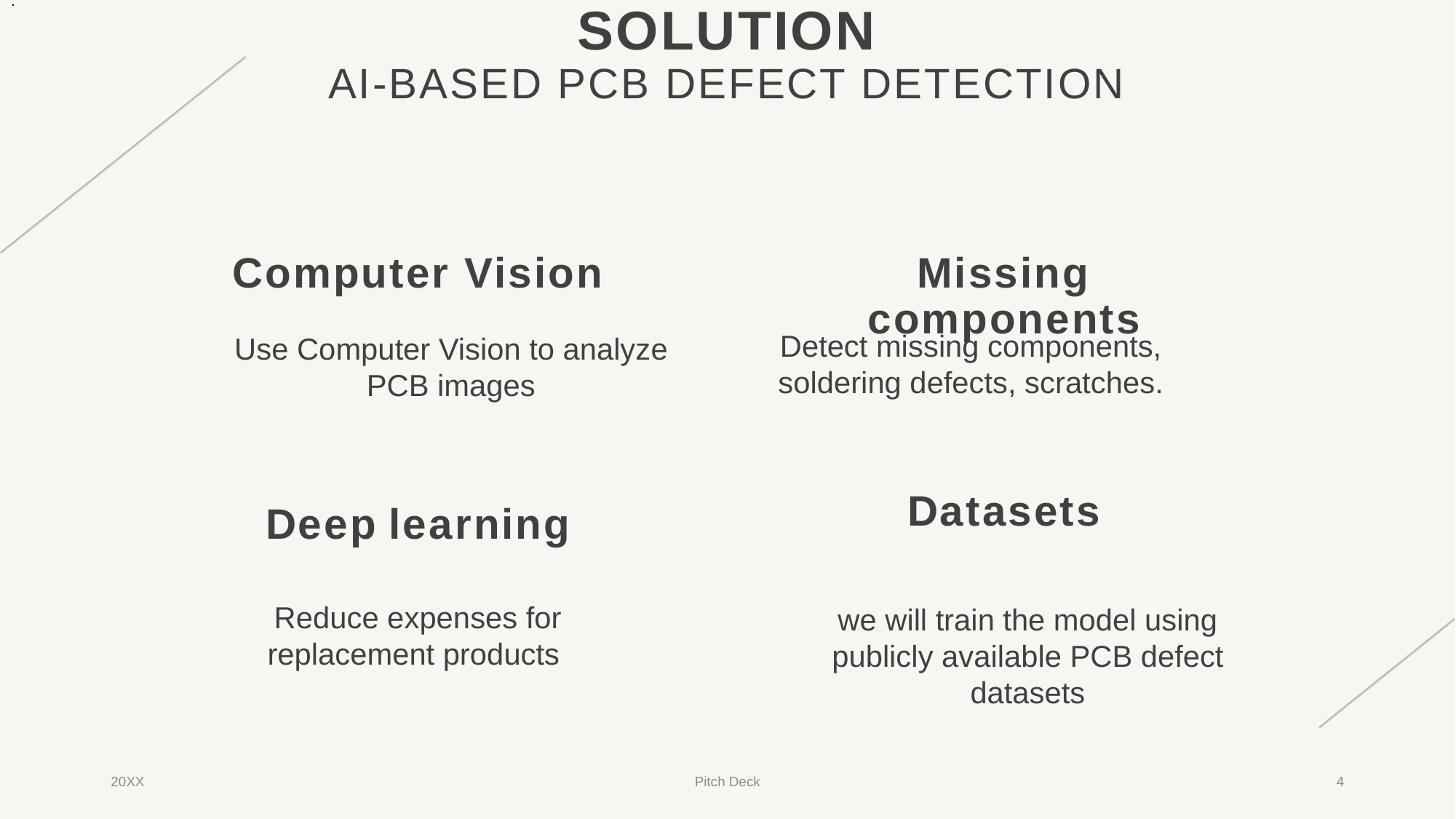

# SOLUTION AI-Based PCB Defect Detection
.
Computer Vision
Missing components
Detect missing components, soldering defects, scratches.
Use Computer Vision to analyze PCB images
Datasets
Deep learning
Reduce expenses for replacement products

we will train the model using publicly available PCB defect datasets
20XX
Pitch Deck
4